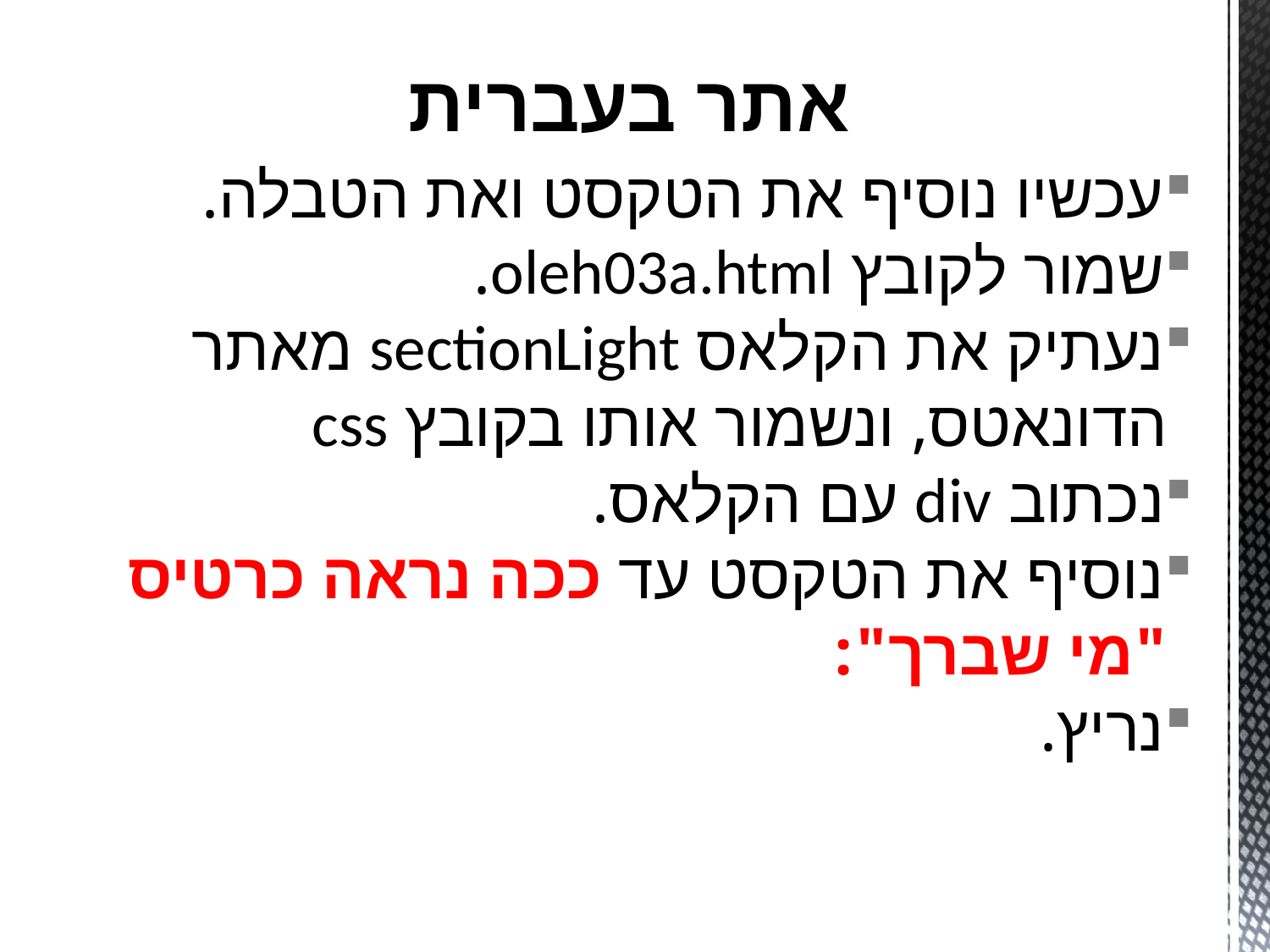

# אתר בעברית
עכשיו נוסיף את הטקסט ואת הטבלה.
שמור לקובץ oleh03a.html.
נעתיק את הקלאס sectionLight מאתר הדונאטס, ונשמור אותו בקובץ css
נכתוב div עם הקלאס.
נוסיף את הטקסט עד ככה נראה כרטיס "מי שברך":
נריץ.